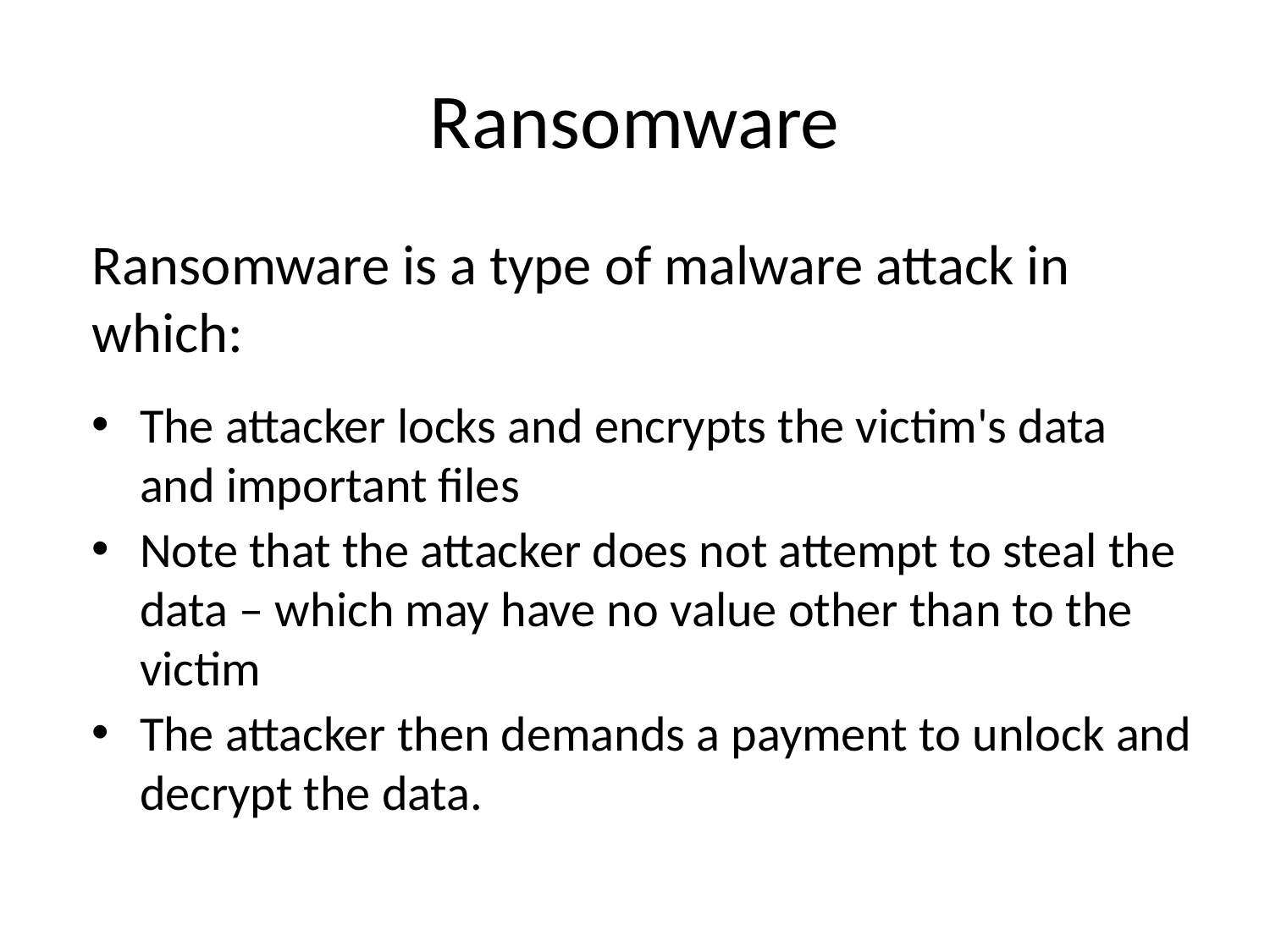

# Ransomware
Ransomware is a type of malware attack in which:

The attacker locks and encrypts the victim's data and important files
Note that the attacker does not attempt to steal the data – which may have no value other than to the victim
The attacker then demands a payment to unlock and decrypt the data.